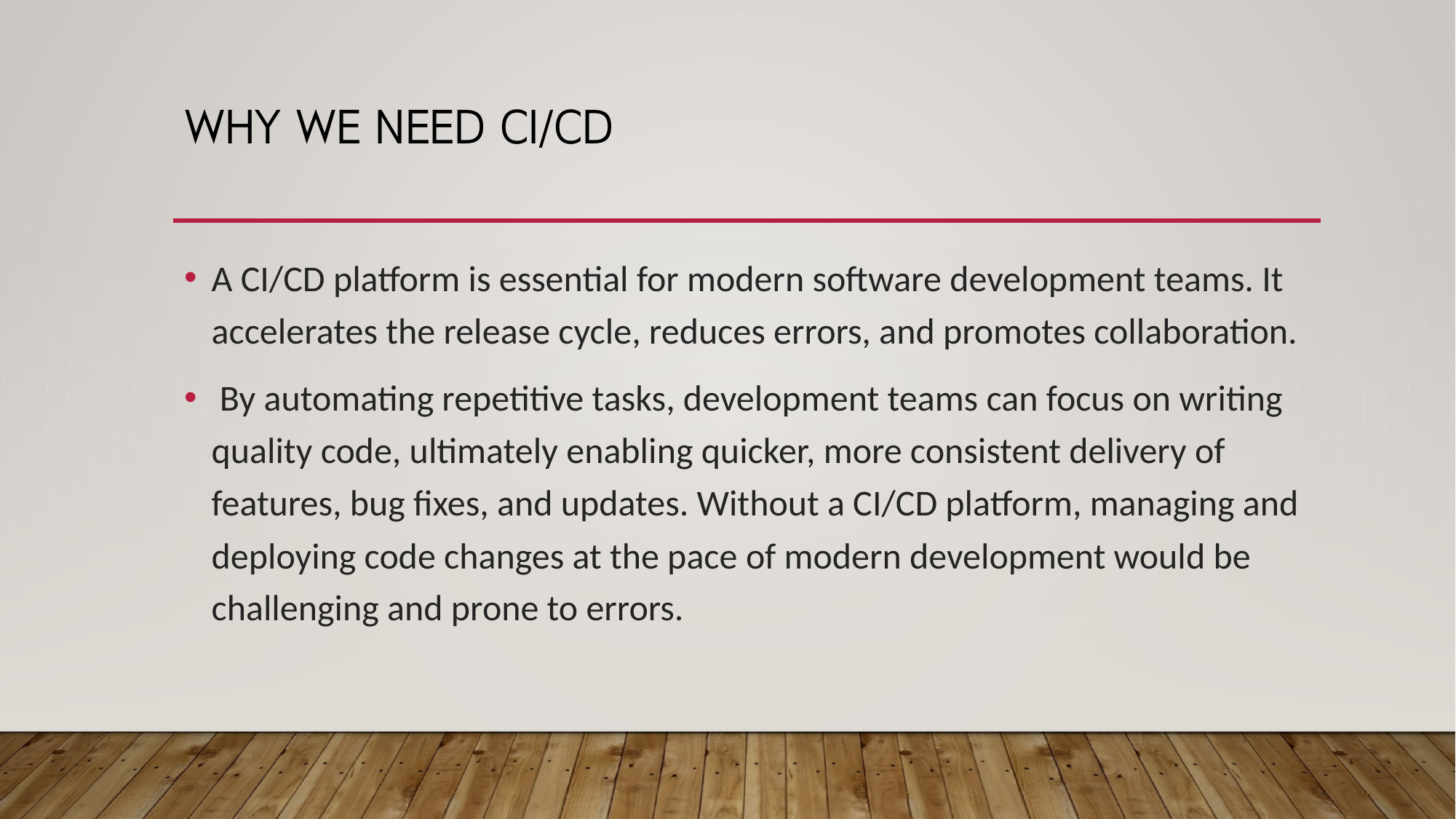

# Why we need ci/cd
A CI/CD platform is essential for modern software development teams. It accelerates the release cycle, reduces errors, and promotes collaboration.
 By automating repetitive tasks, development teams can focus on writing quality code, ultimately enabling quicker, more consistent delivery of features, bug fixes, and updates. Without a CI/CD platform, managing and deploying code changes at the pace of modern development would be challenging and prone to errors.